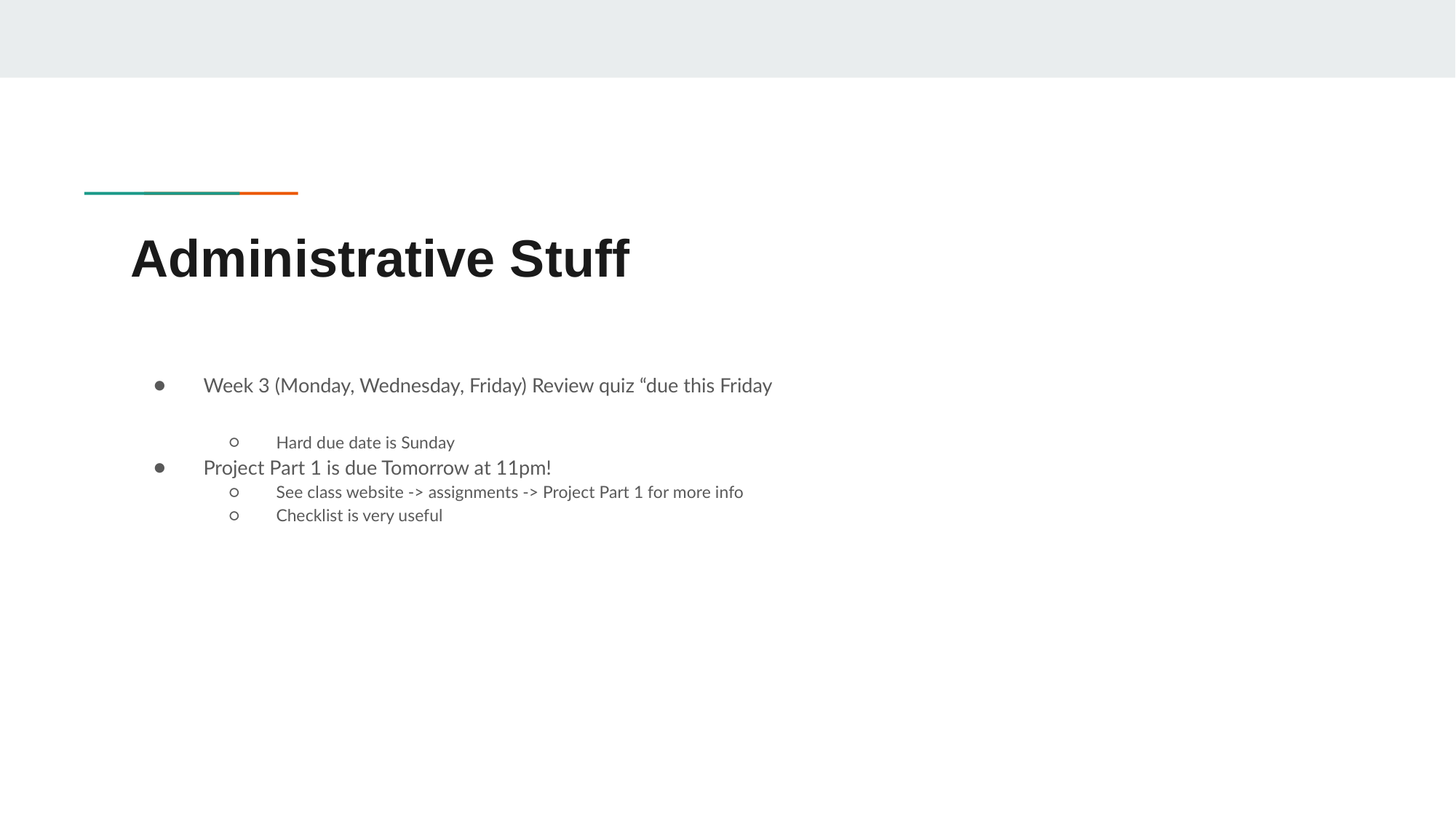

# Administrative Stuff

Week 3 (Monday, Wednesday, Friday) Review quiz “due this Friday
Hard due date is Sunday
Project Part 1 is due Tomorrow at 11pm!
See class website -> assignments -> Project Part 1 for more info
Checklist is very useful